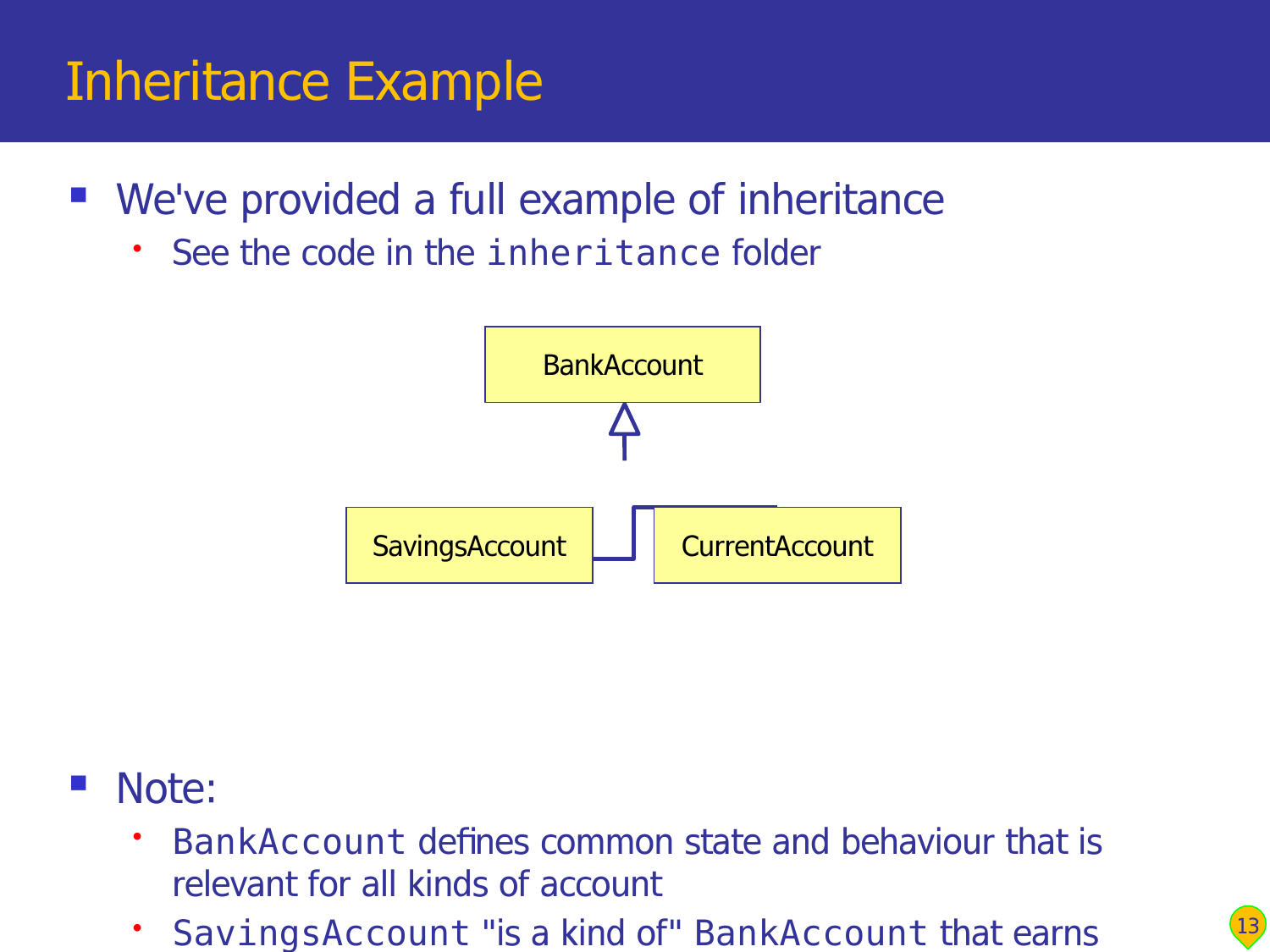

# Inheritance Example
We've provided a full example of inheritance
See the code in the inheritance folder

Note:
BankAccount defines common state and behaviour that is relevant for all kinds of account
SavingsAccount "is a kind of" BankAccount that earns interest
CurrentAccount "is a kind of" BankAccount that has cheques

BankAccount

SavingsAccount
CurrentAccount
13